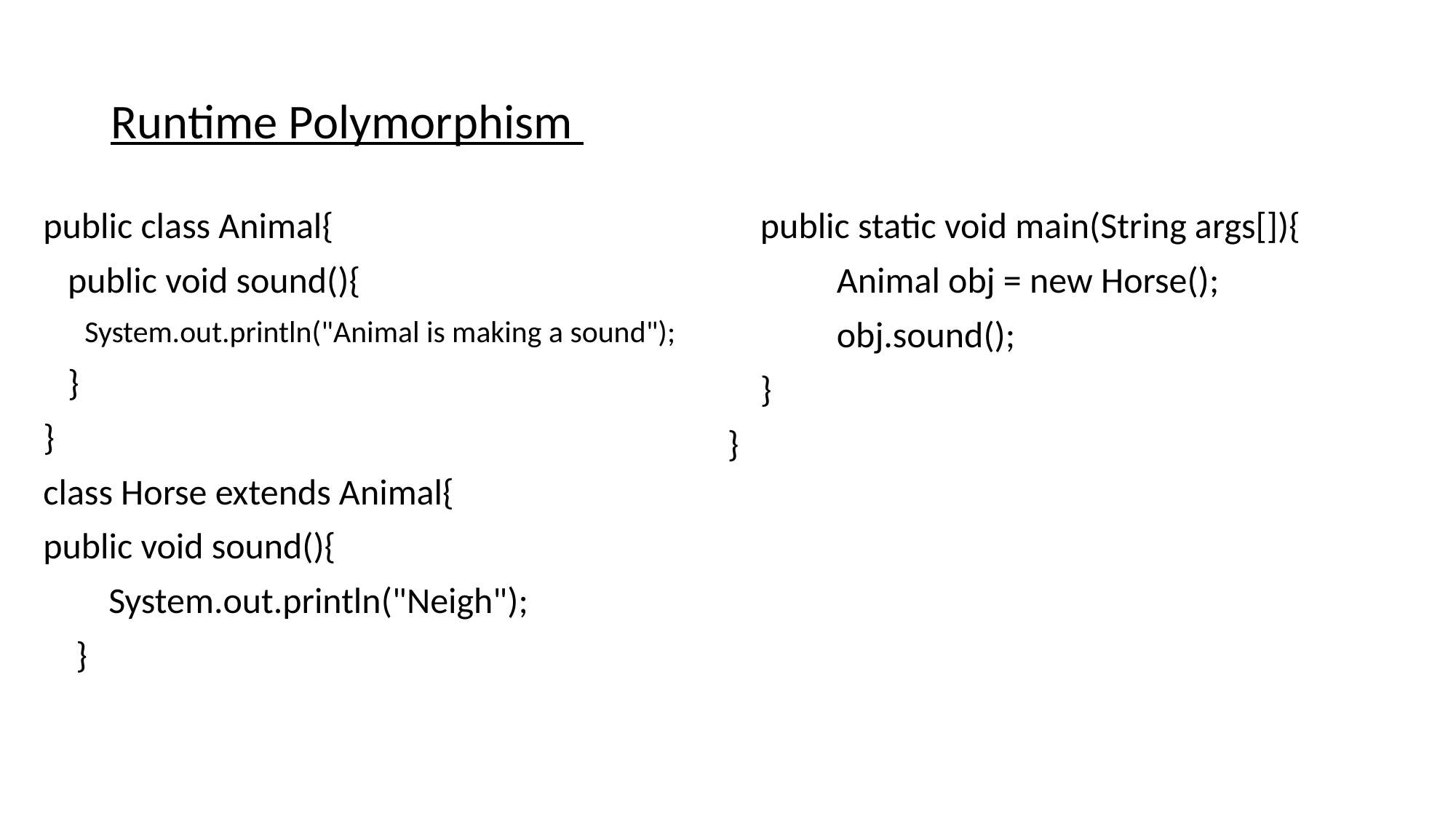

# Runtime Polymorphism
public class Animal{
   public void sound(){
      System.out.println("Animal is making a sound");
   }
}
class Horse extends Animal{
public void sound(){
        System.out.println("Neigh");
    }

    public static void main(String args[]){
    	Animal obj = new Horse();
    	obj.sound();
    }
}